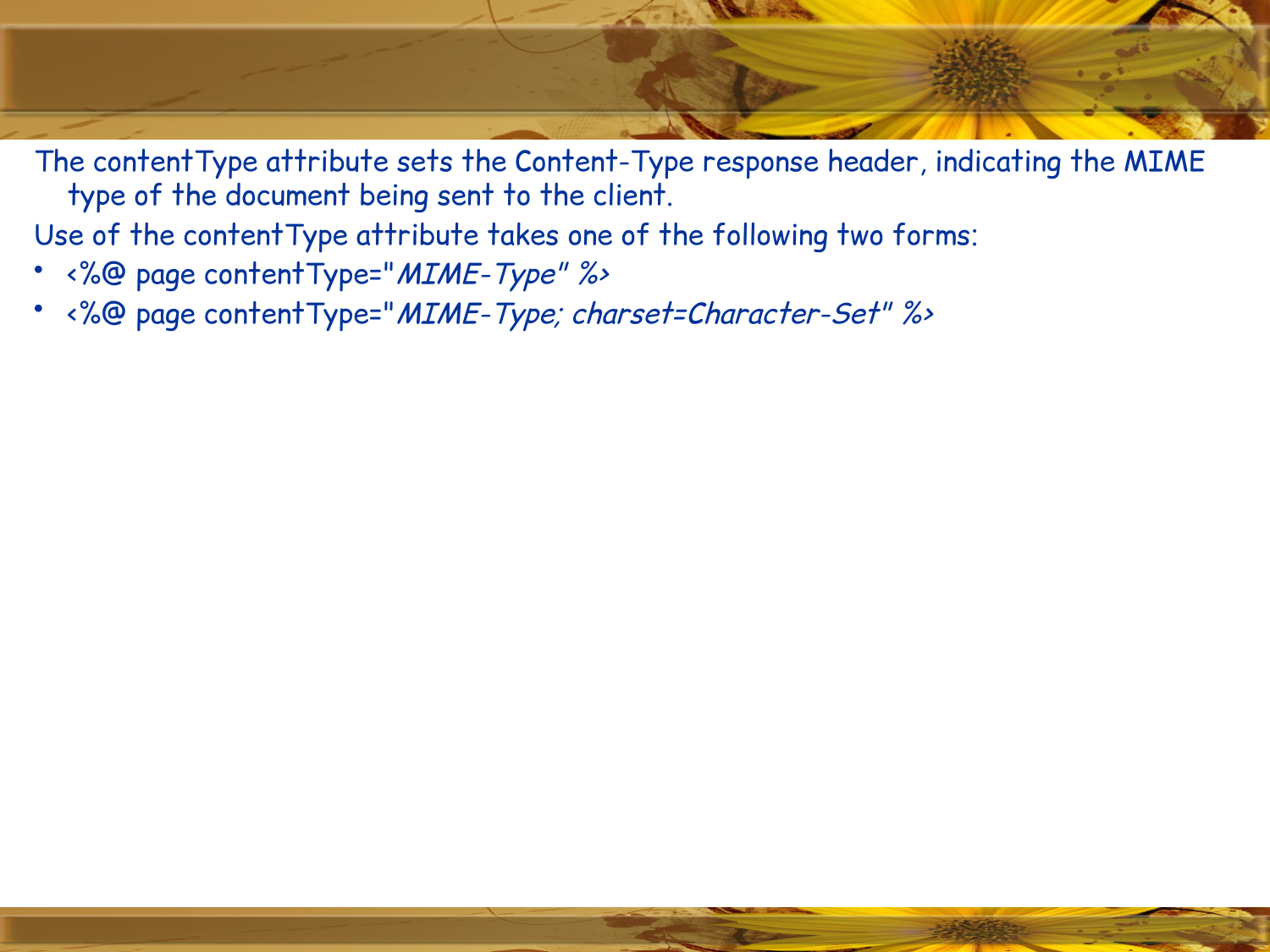

#
The contentType attribute sets the Content-Type response header, indicating the MIME type of the document being sent to the client.
Use of the contentType attribute takes one of the following two forms:
<%@ page contentType="MIME-Type" %>
<%@ page contentType="MIME-Type; charset=Character-Set" %>